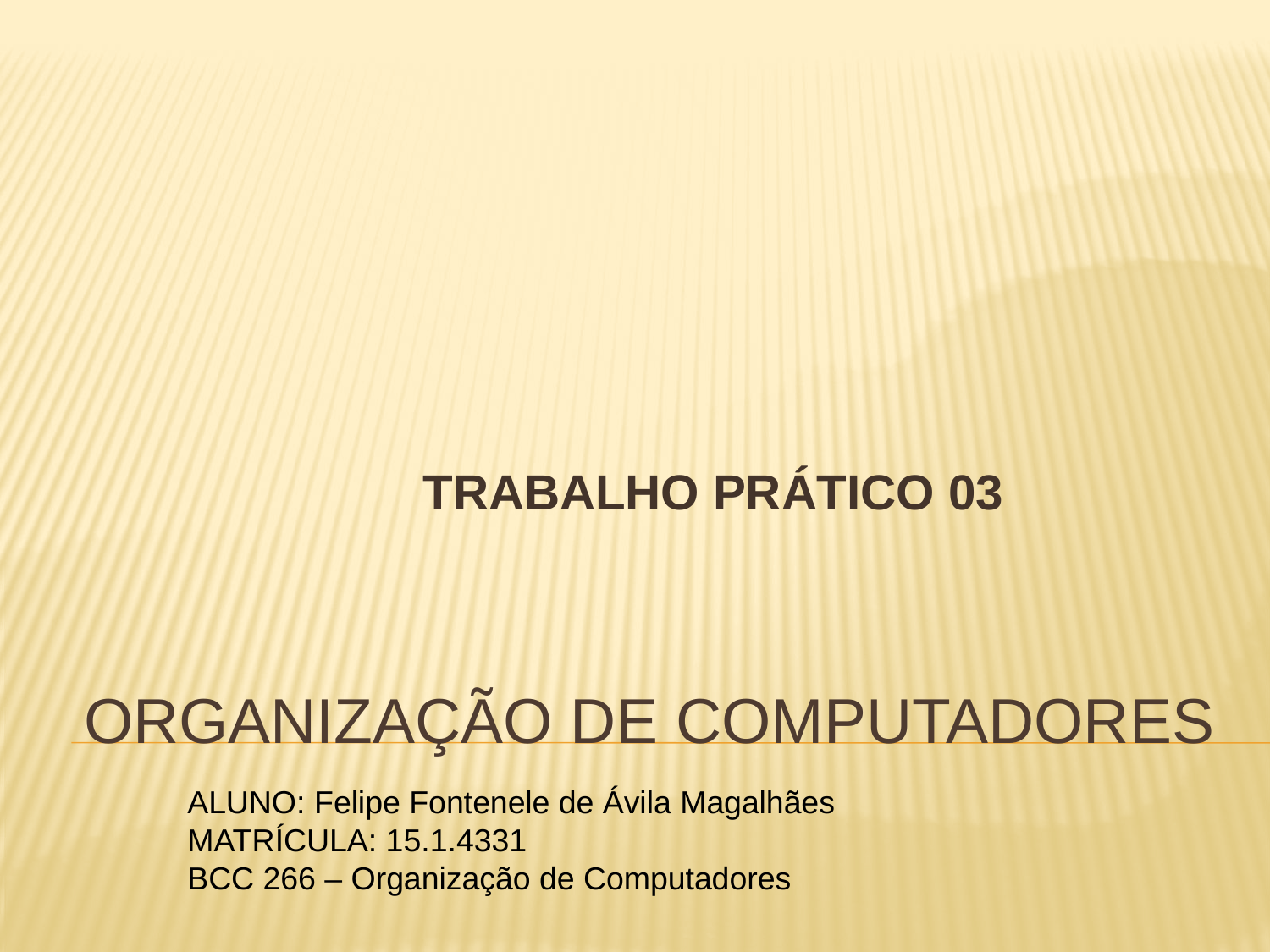

TRABALHO PRÁTICO 03
# ORGANIZAÇÃO DE COMPUTADORES
ALUNO: Felipe Fontenele de Ávila Magalhães
MATRÍCULA: 15.1.4331
BCC 266 – Organização de Computadores